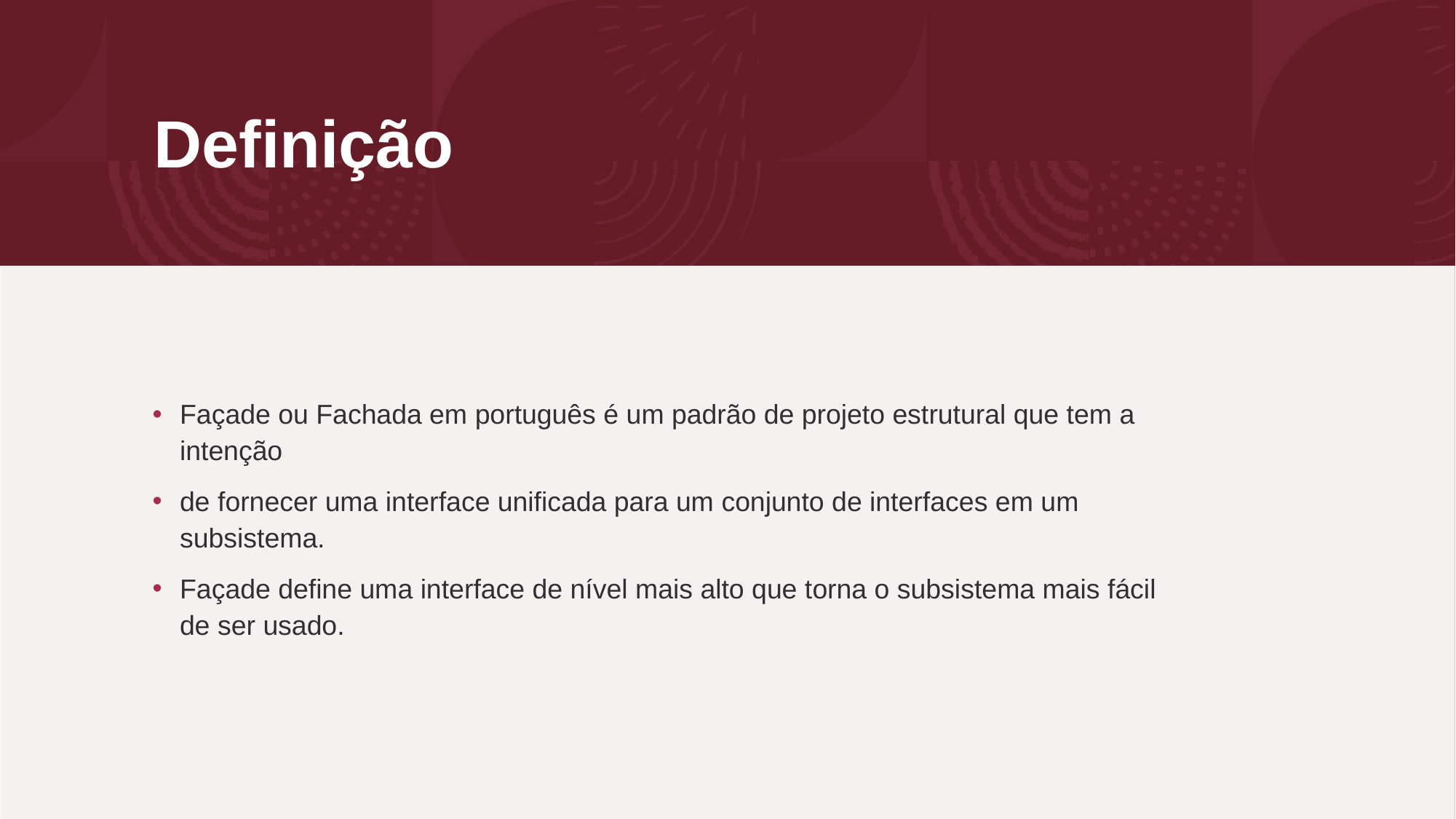

# Definição
Façade ou Fachada em português é um padrão de projeto estrutural que tem a intenção
de fornecer uma interface unificada para um conjunto de interfaces em um subsistema.
Façade define uma interface de nível mais alto que torna o subsistema mais fácil de ser usado.